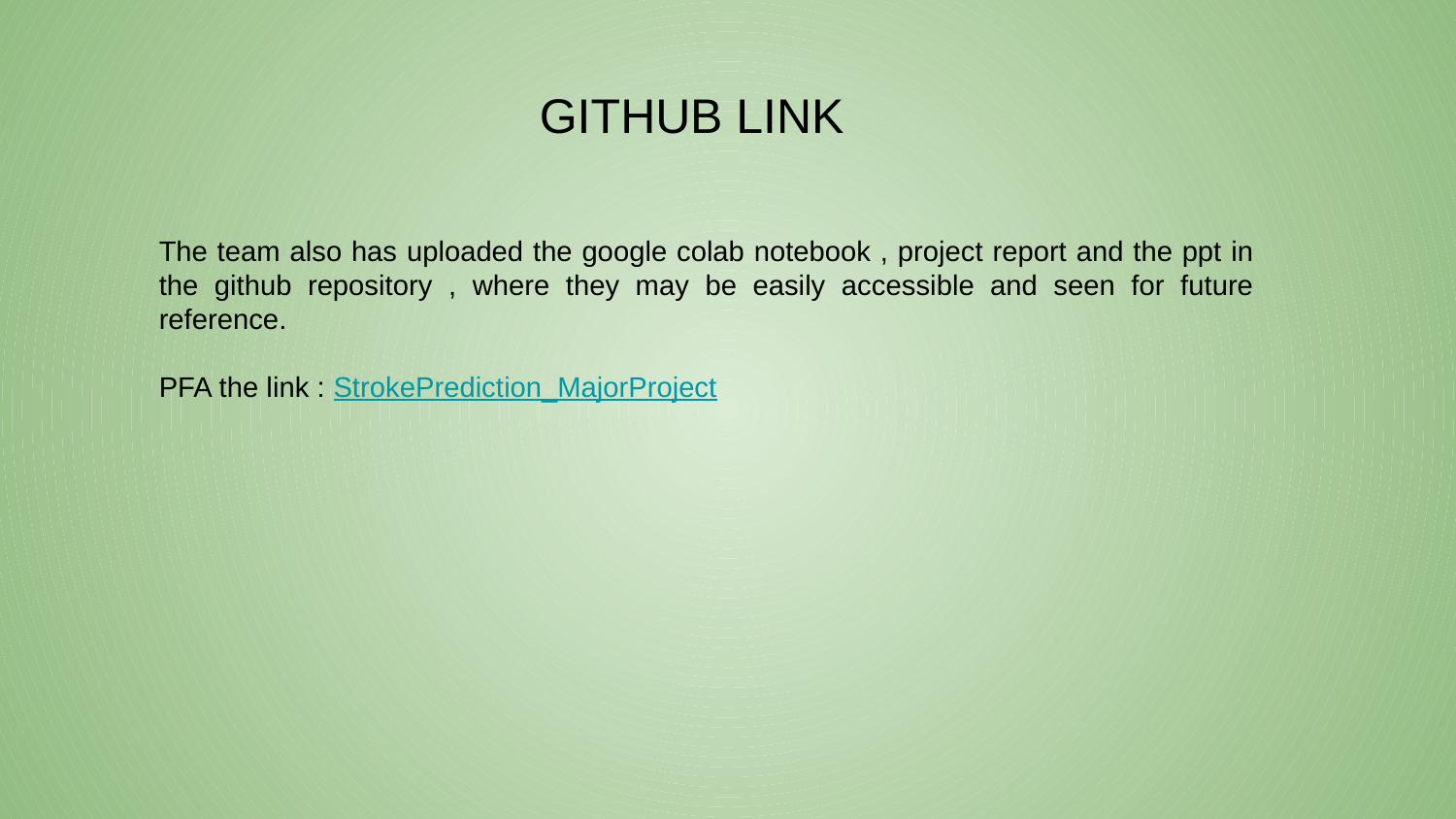

GITHUB LINK
The team also has uploaded the google colab notebook , project report and the ppt in the github repository , where they may be easily accessible and seen for future reference.

PFA the link : StrokePrediction_MajorProject